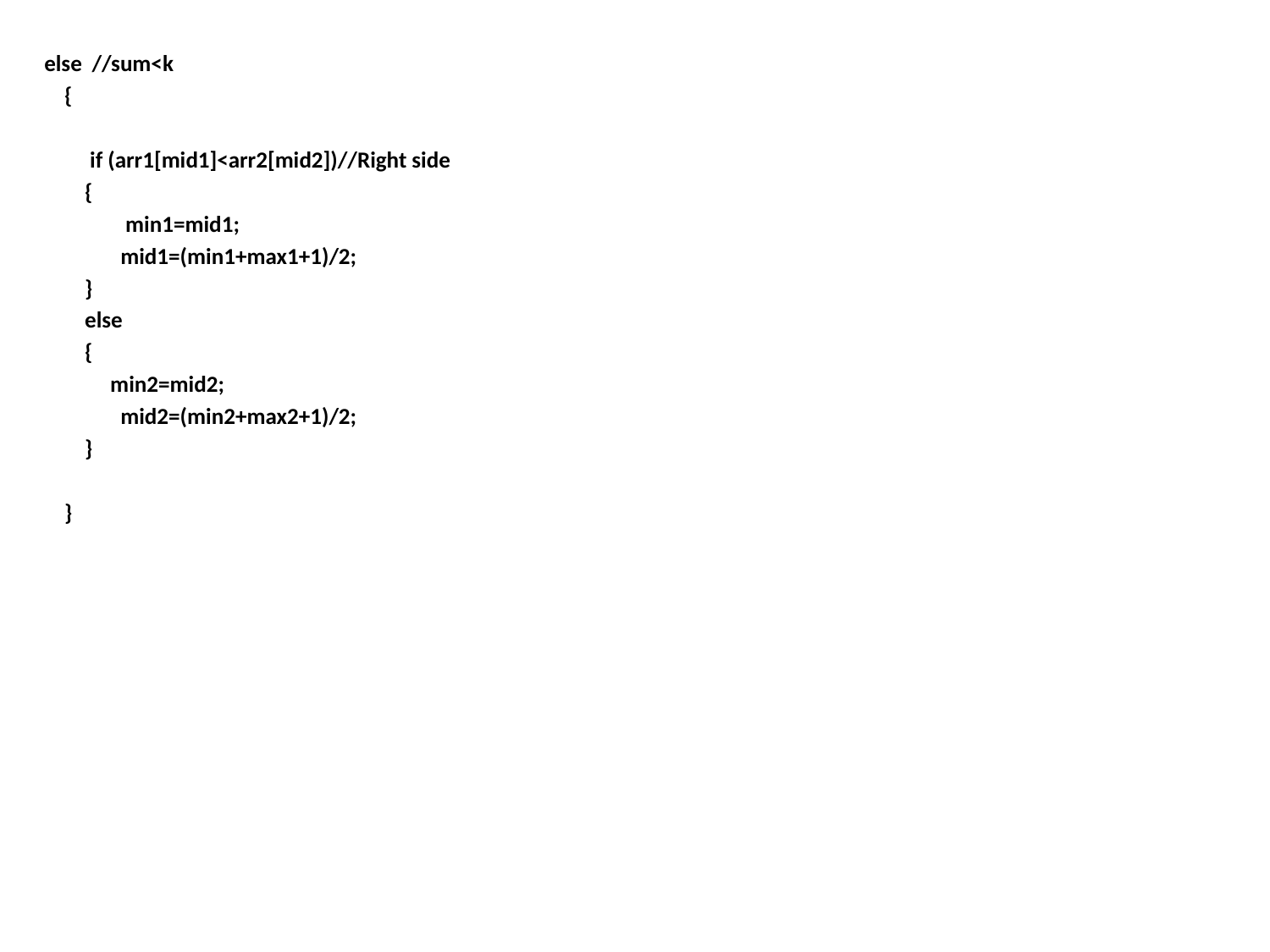

else  //sum<k
    {

         if (arr1[mid1]<arr2[mid2])//Right side
        {
                min1=mid1;
               mid1=(min1+max1+1)/2;
        }
        else
        {
             min2=mid2;
               mid2=(min2+max2+1)/2;
        }

    }